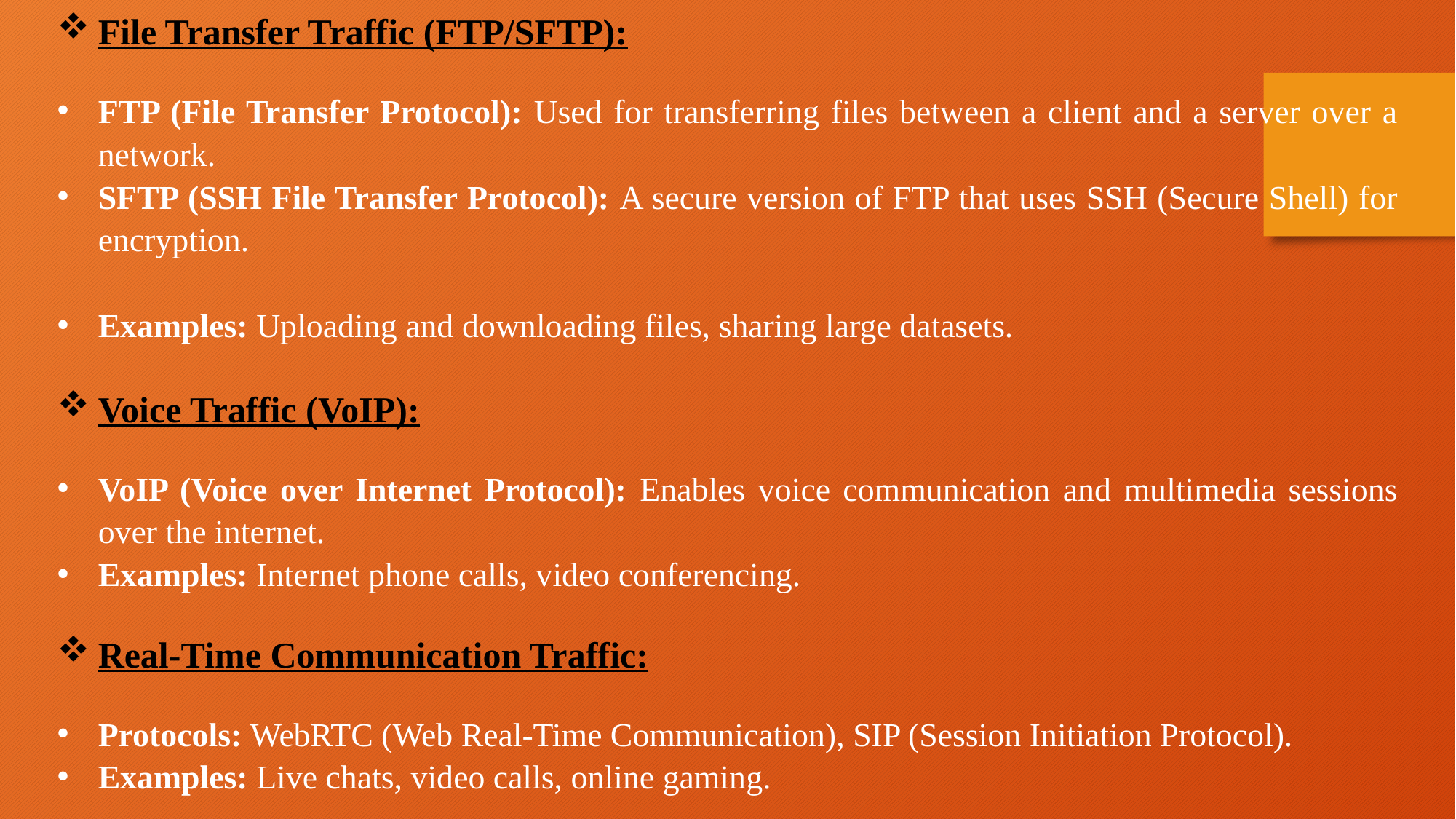

File Transfer Traffic (FTP/SFTP):

FTP (File Transfer Protocol): Used for transferring files between a client and a server over a network.
SFTP (SSH File Transfer Protocol): A secure version of FTP that uses SSH (Secure Shell) for encryption.

Examples: Uploading and downloading files, sharing large datasets.

Voice Traffic (VoIP):

VoIP (Voice over Internet Protocol): Enables voice communication and multimedia sessions over the internet.
Examples: Internet phone calls, video conferencing.

Real-Time Communication Traffic:

Protocols: WebRTC (Web Real-Time Communication), SIP (Session Initiation Protocol).
Examples: Live chats, video calls, online gaming.